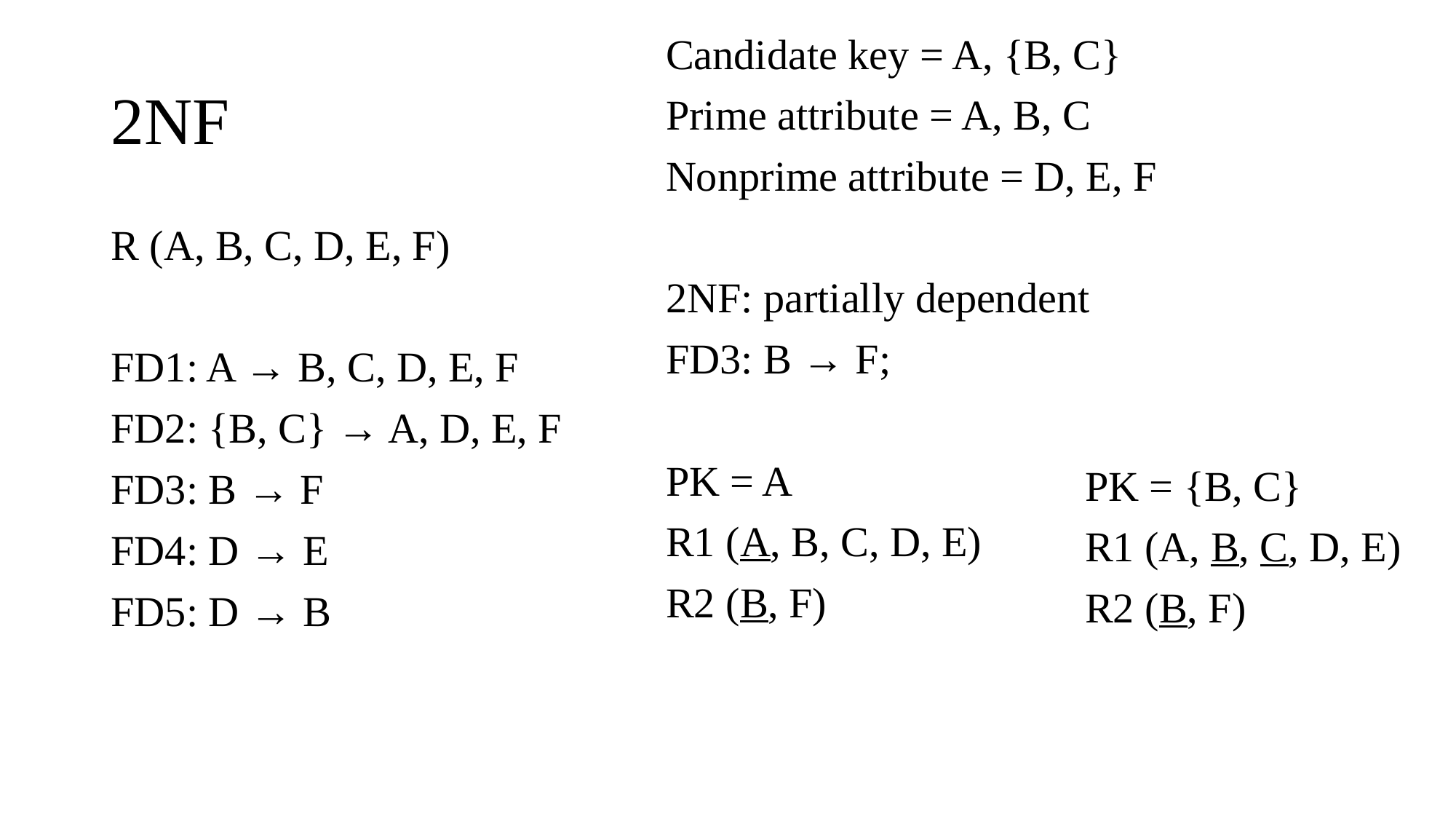

Candidate key = A, {B, C}
Prime attribute = A, B, C
Nonprime attribute = D, E, F

2NF: partially dependent
FD3: B → F;

PK = A
R1 (A, B, C, D, E)
R2 (B, F)

PK = {B, C}
R1 (A, B, C, D, E)
R2 (B, F)

# 2NF
R (A, B, C, D, E, F)

FD1: A → B, C, D, E, F
FD2: {B, C} → A, D, E, F
FD3: B → F
FD4: D → E
FD5: D → B